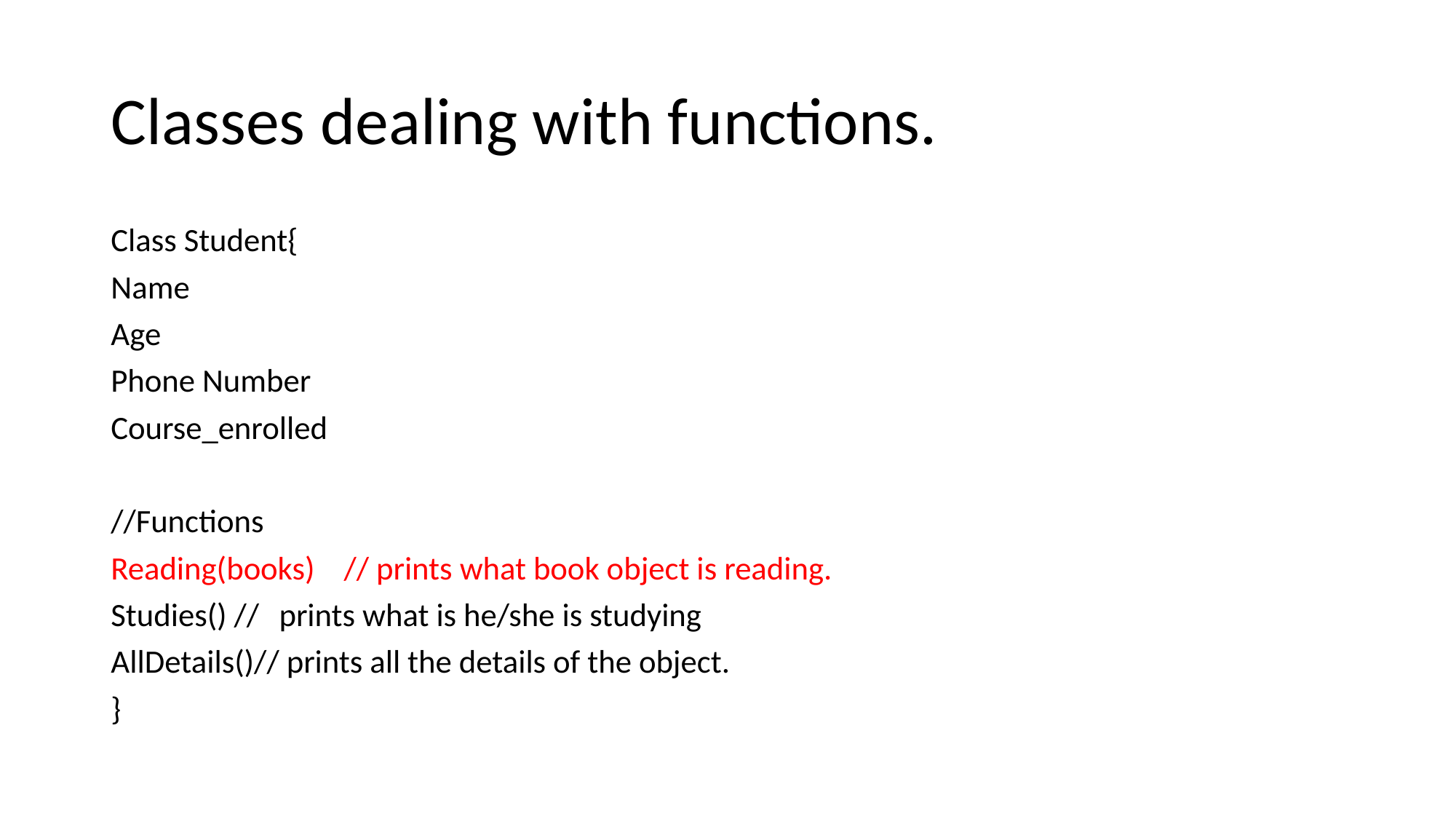

# Classes dealing with functions.
Class Student{
Name
Age
Phone Number
Course_enrolled

//Functions
Reading(books)    // prints what book object is reading.
Studies() //	prints what is he/she is studying
AllDetails()// prints all the details of the object.
}